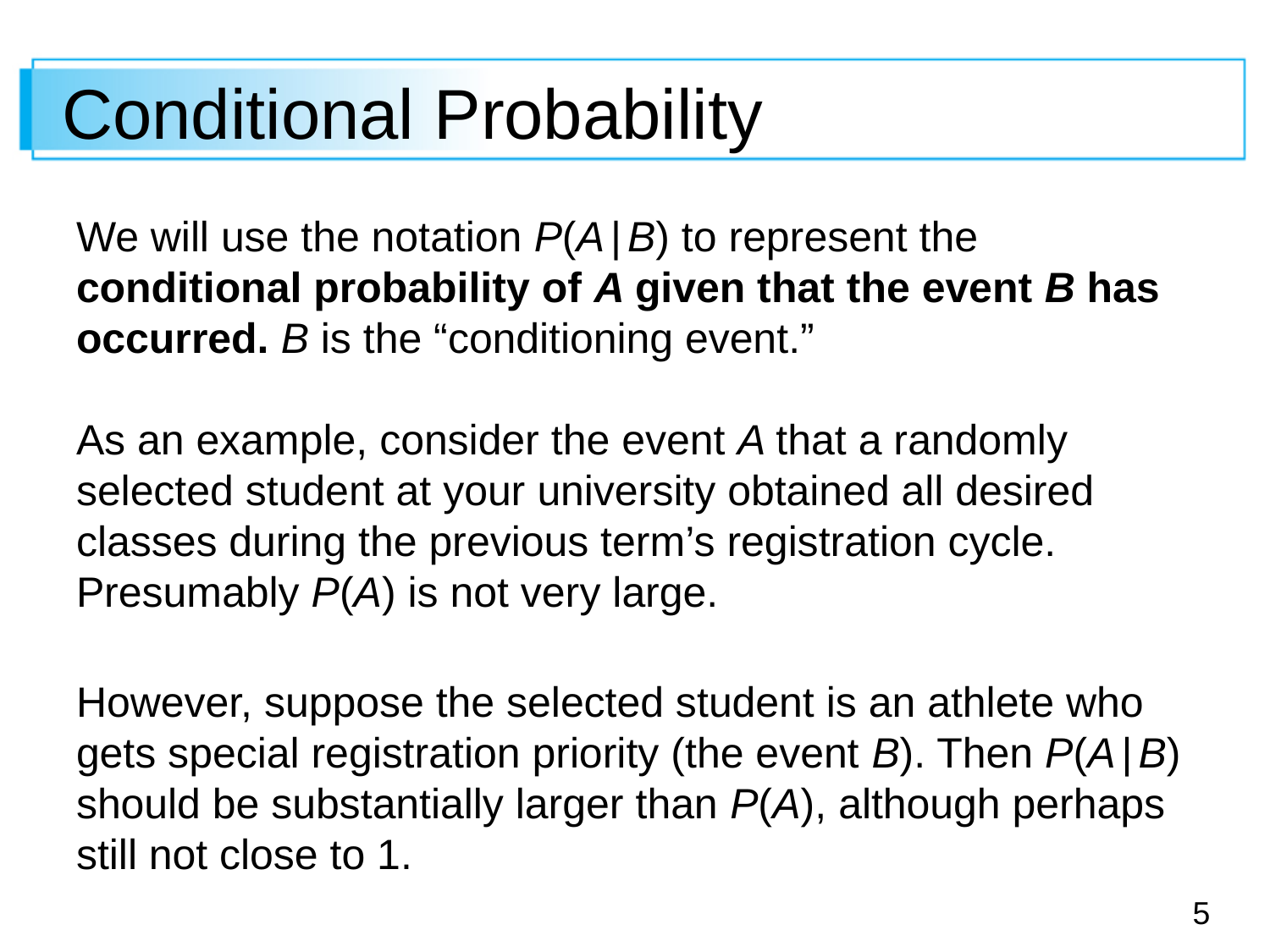

# Conditional Probability
We will use the notation P(A | B) to represent the conditional probability of A given that the event B has occurred. B is the “conditioning event.”
As an example, consider the event A that a randomly selected student at your university obtained all desired classes during the previous term’s registration cycle. Presumably P(A) is not very large.
However, suppose the selected student is an athlete who gets special registration priority (the event B). Then P(A | B) should be substantially larger than P(A), although perhaps still not close to 1.